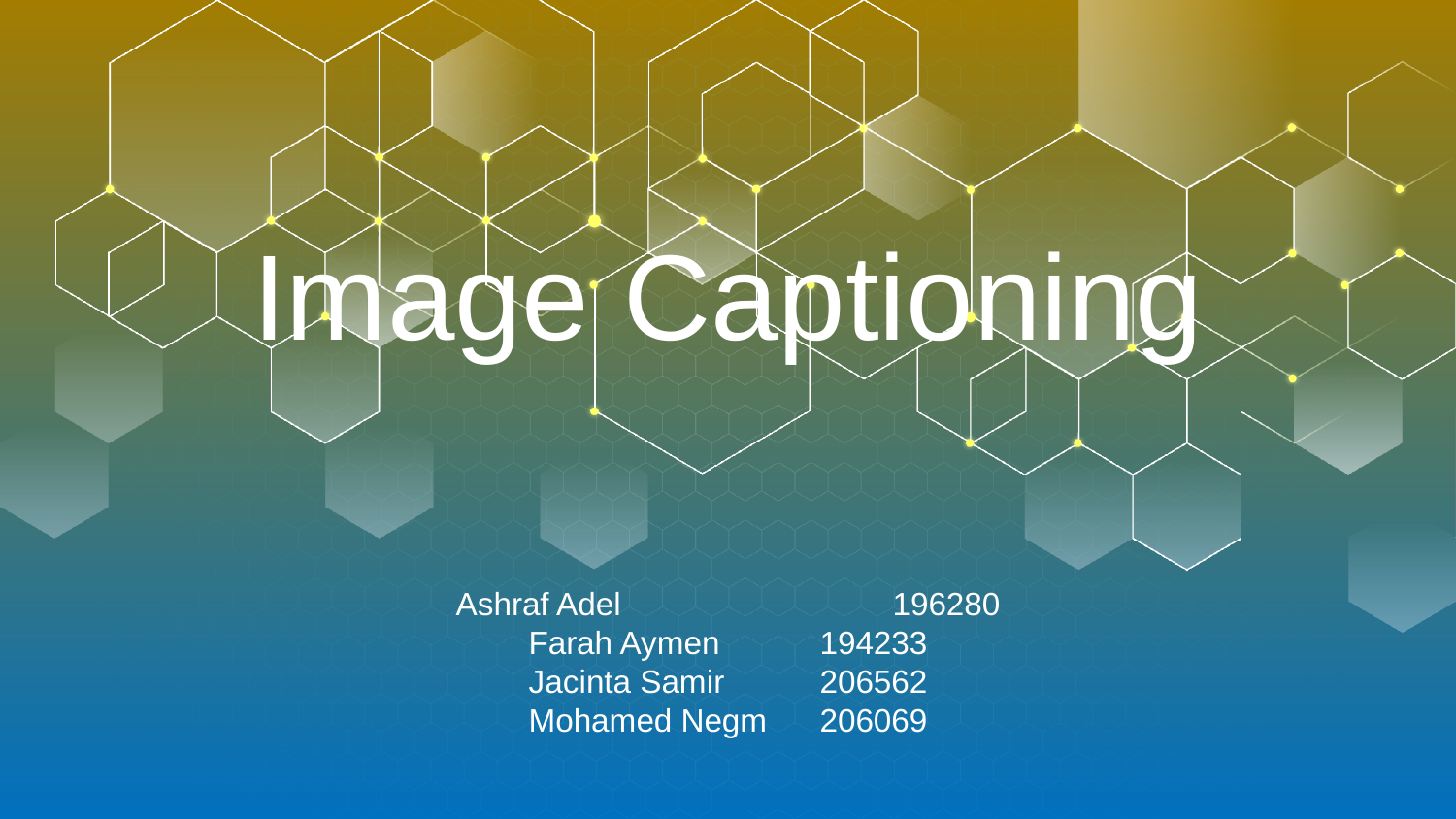

# Image Captioning
Ashraf Adel		196280
Farah Aymen 	194233
Jacinta Samir	206562
Mohamed Negm	206069